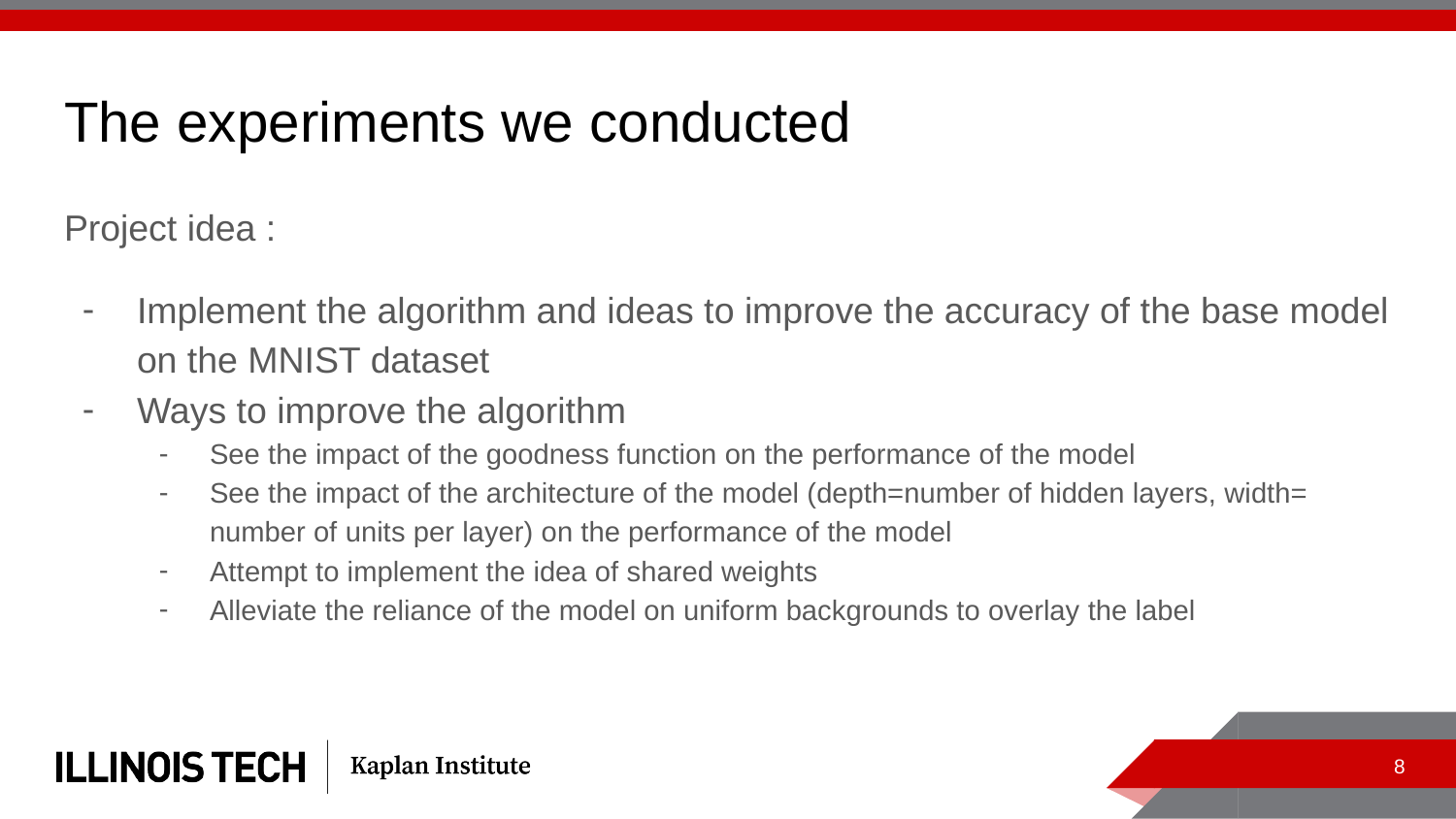

# The experiments we conducted
Project idea :
Implement the algorithm and ideas to improve the accuracy of the base model on the MNIST dataset
Ways to improve the algorithm
See the impact of the goodness function on the performance of the model
See the impact of the architecture of the model (depth=number of hidden layers, width= number of units per layer) on the performance of the model
Attempt to implement the idea of shared weights
Alleviate the reliance of the model on uniform backgrounds to overlay the label
8